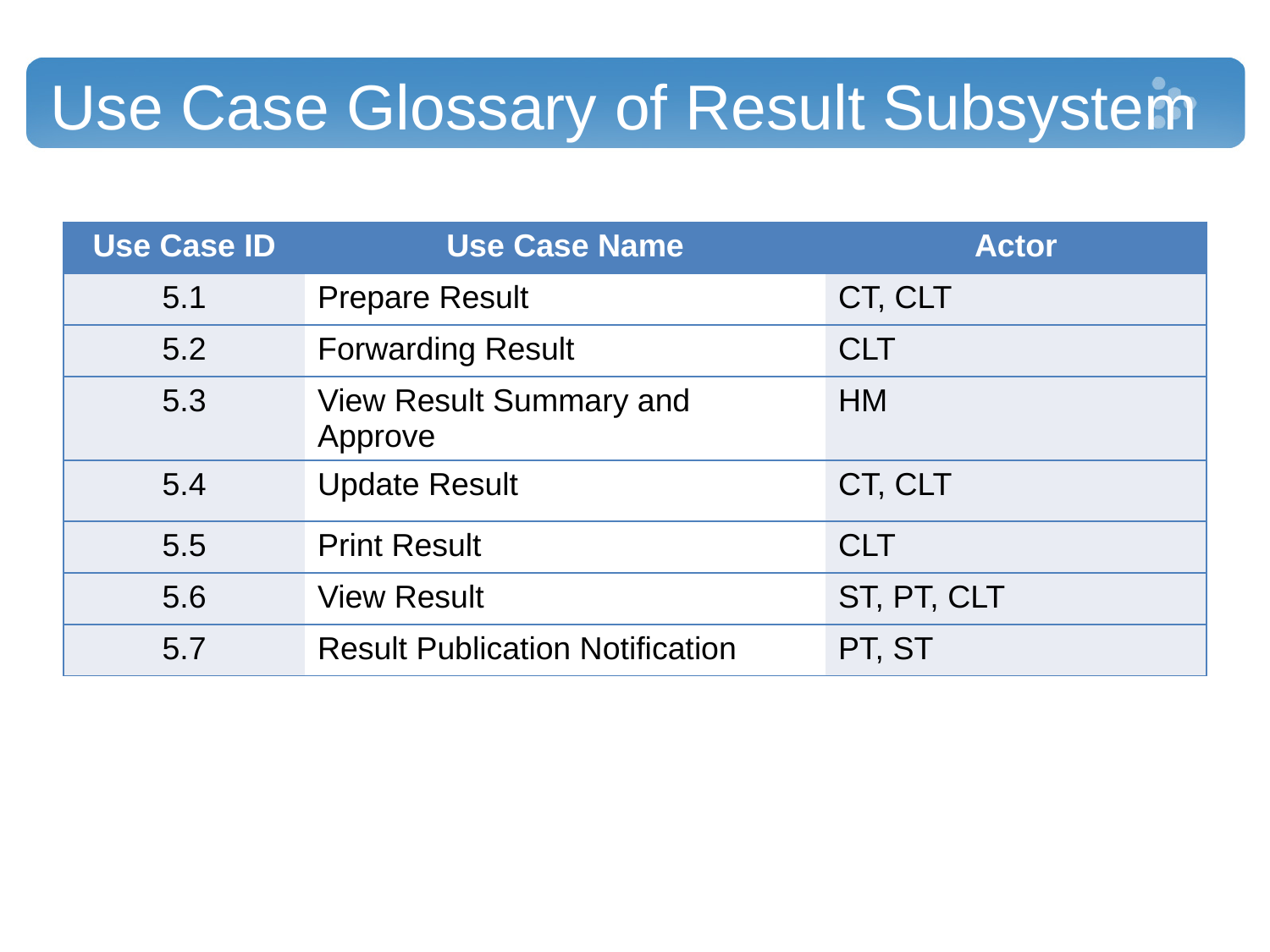

# Use Case Glossary of Result Subsystem
| Use Case ID | Use Case Name | Actor |
| --- | --- | --- |
| 5.1 | Prepare Result | CT, CLT |
| 5.2 | Forwarding Result | CLT |
| 5.3 | View Result Summary and Approve | HM |
| 5.4 | Update Result | CT, CLT |
| 5.5 | Print Result | CLT |
| 5.6 | View Result | ST, PT, CLT |
| 5.7 | Result Publication Notification | PT, ST |